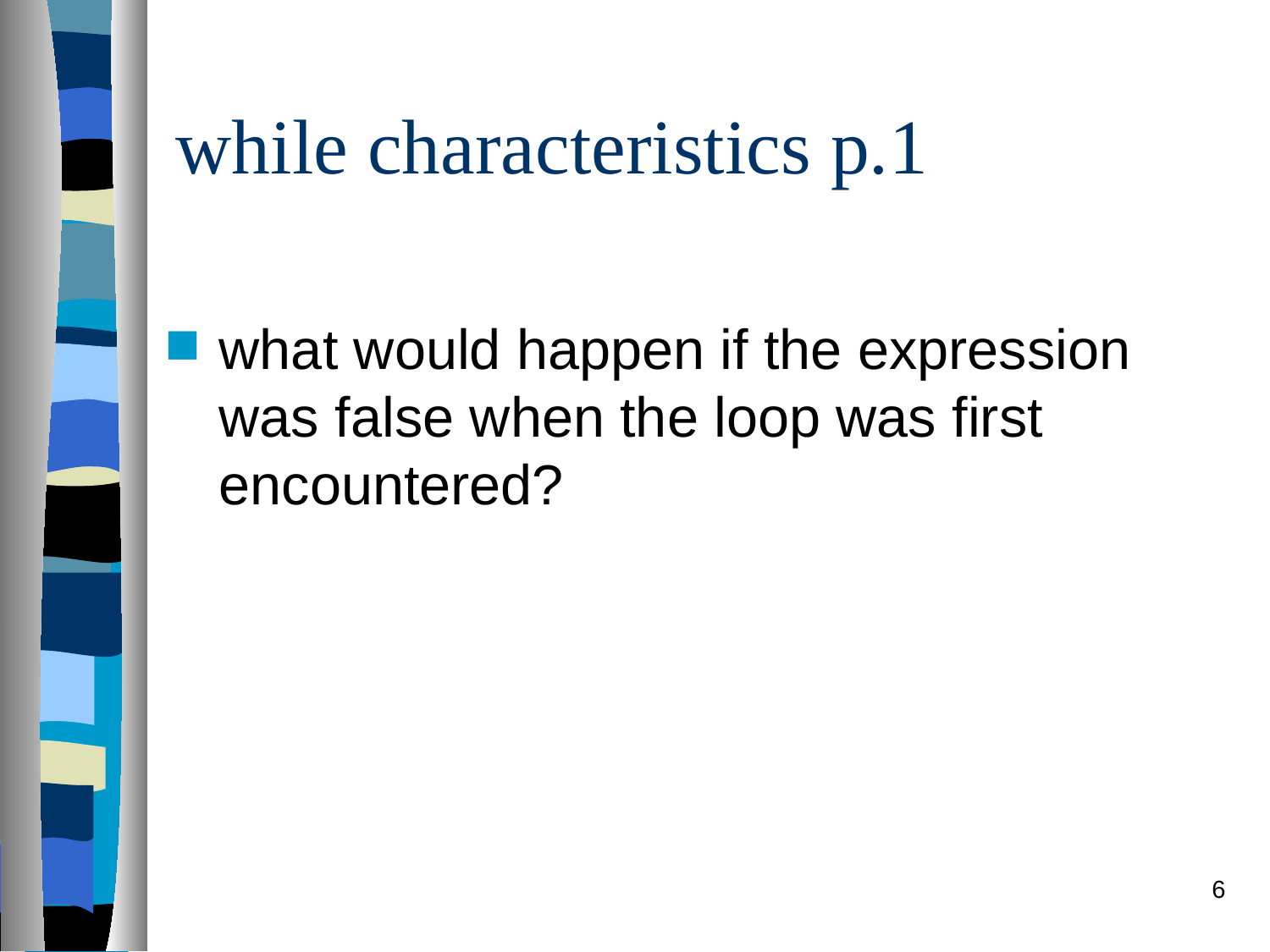

# while characteristics p.1
what would happen if the expression was false when the loop was first encountered?
6